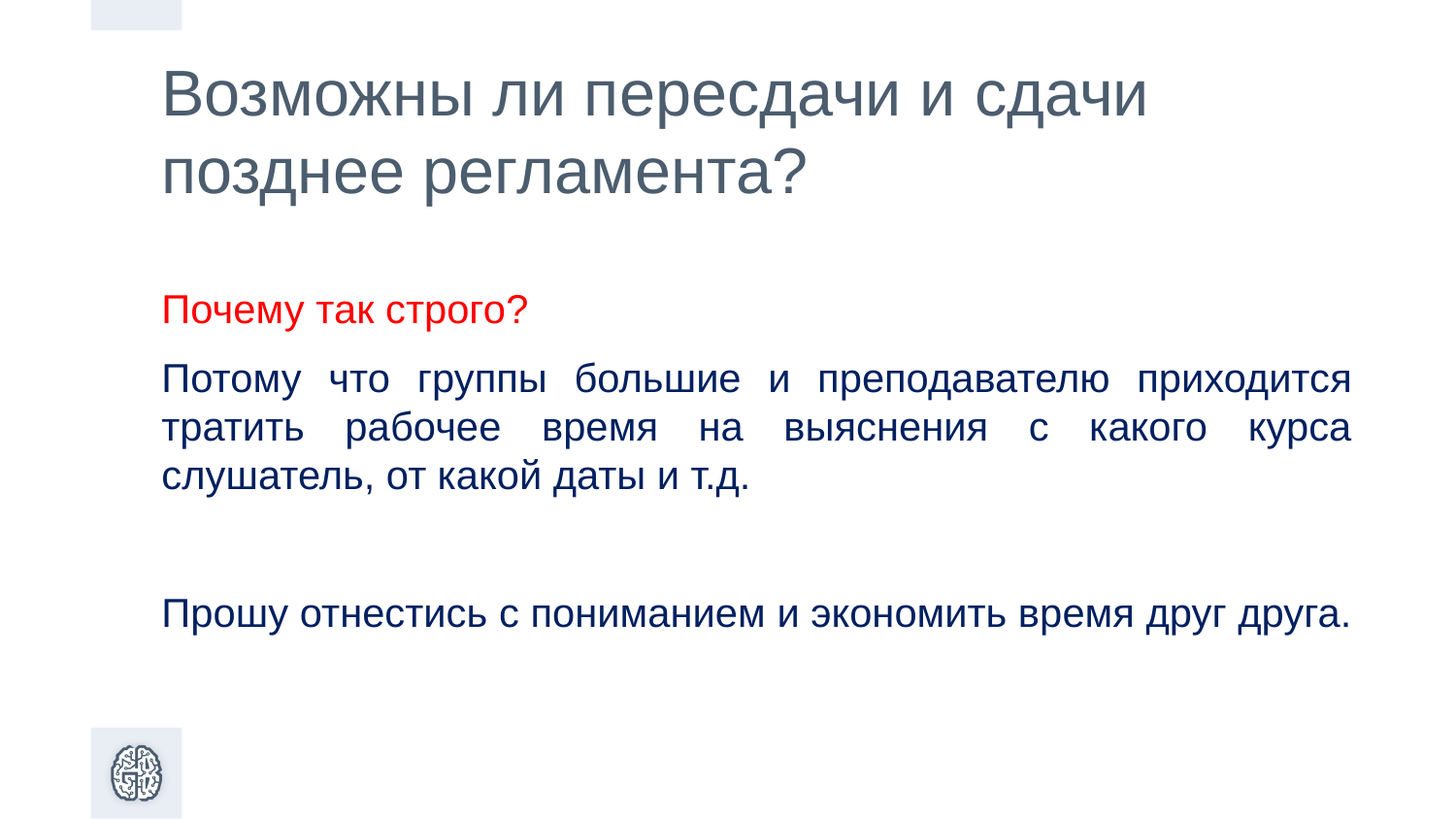

Возможны ли пересдачи и cдачи позднее регламента?
Почему так строго?
Потому что группы большие и преподавателю приходится тратить рабочее время на выяснения с какого курса слушатель, от какой даты и т.д.

Прошу отнестись с пониманием и экономить время друг друга.